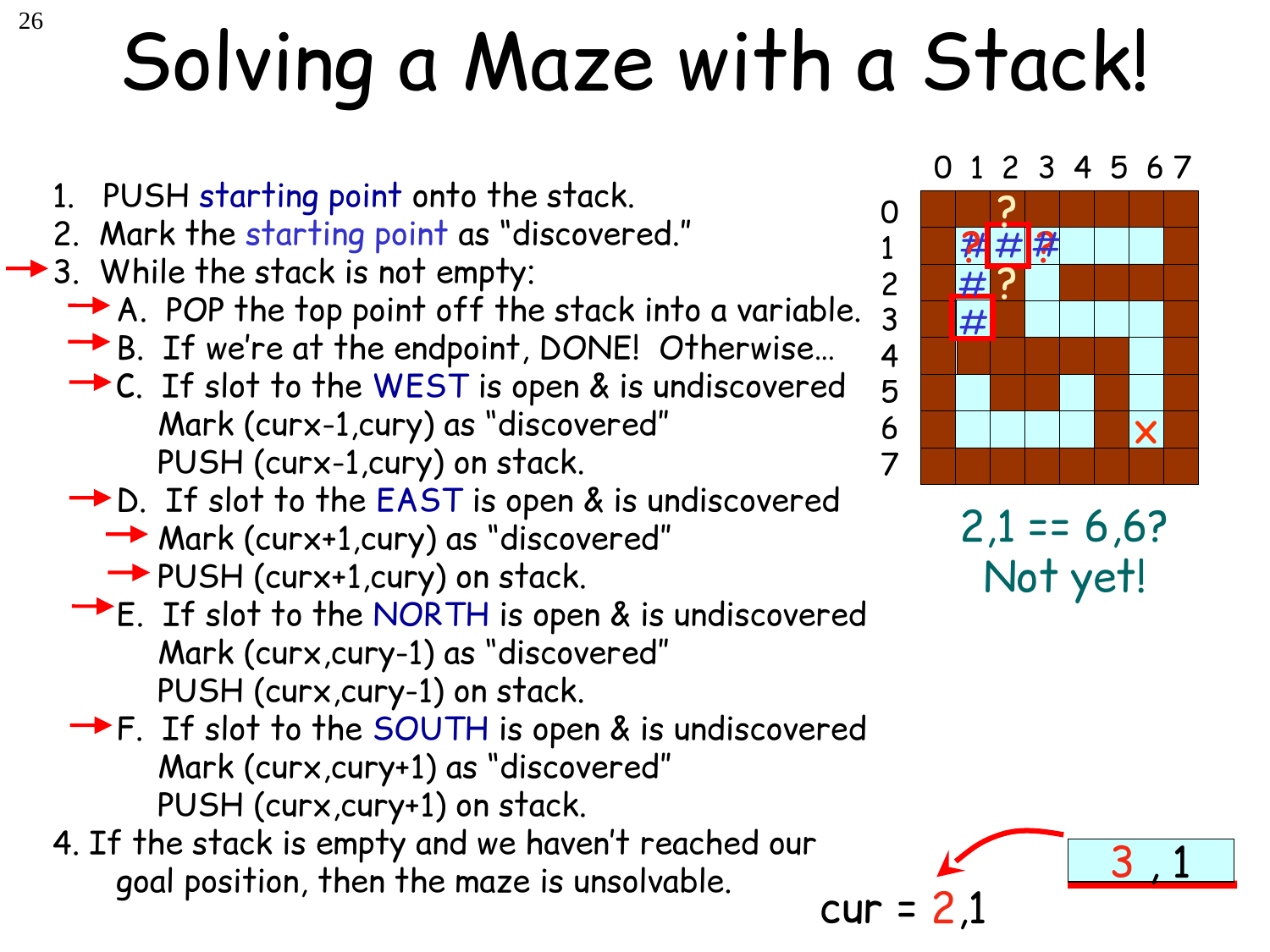

Solving a Maze with a Stack!
26
0  1  2  3  4  5  6 7
1.   PUSH starting point onto the stack.
2.  Mark the starting point as “discovered.”
3.  While the stack is not empty:
	A.  POP the top point off the stack into a variable.
	B.  If we’re at the endpoint, DONE!  Otherwise…
	C.  If slot to the WEST is open & is undiscovered
           Mark (curx-1,cury) as “discovered”
           PUSH (curx-1,cury) on stack.
	D.  If slot to the EAST is open & is undiscovered
           Mark (curx+1,cury) as “discovered”
           PUSH (curx+1,cury) on stack.
	E.  If slot to the NORTH is open & is undiscovered
           Mark (curx,cury-1) as “discovered”
           PUSH (curx,cury-1) on stack.
	F.  If slot to the SOUTH is open & is undiscovered
           Mark (curx,cury+1) as “discovered”
           PUSH (curx,cury+1) on stack.
4. If the stack is empty and we haven’t reached our
goal position, then the maze is unsolvable.
?
0
1
2
3
4
5
6
7

?
?
#
#
#

?
#

#

x

2,1 == 6,6?
Not yet!

 3 , 1
2 , 1
cur = 2,1